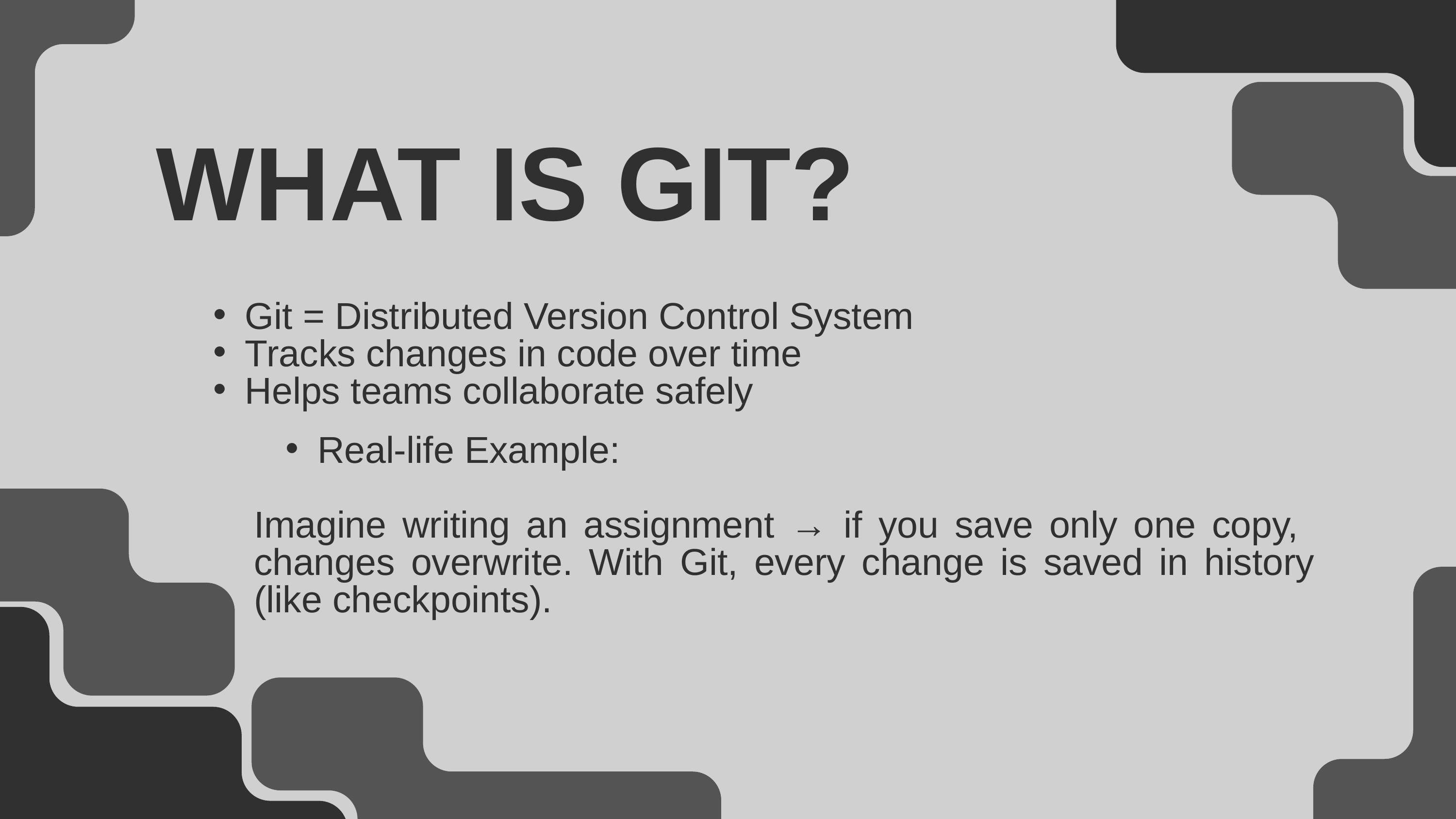

WHAT IS GIT?
Git = Distributed Version Control System
Tracks changes in code over time
Helps teams collaborate safely

Real-life Example:

Imagine writing an assignment → if you save only one copy,  changes overwrite. With Git, every change is saved in history (like checkpoints).